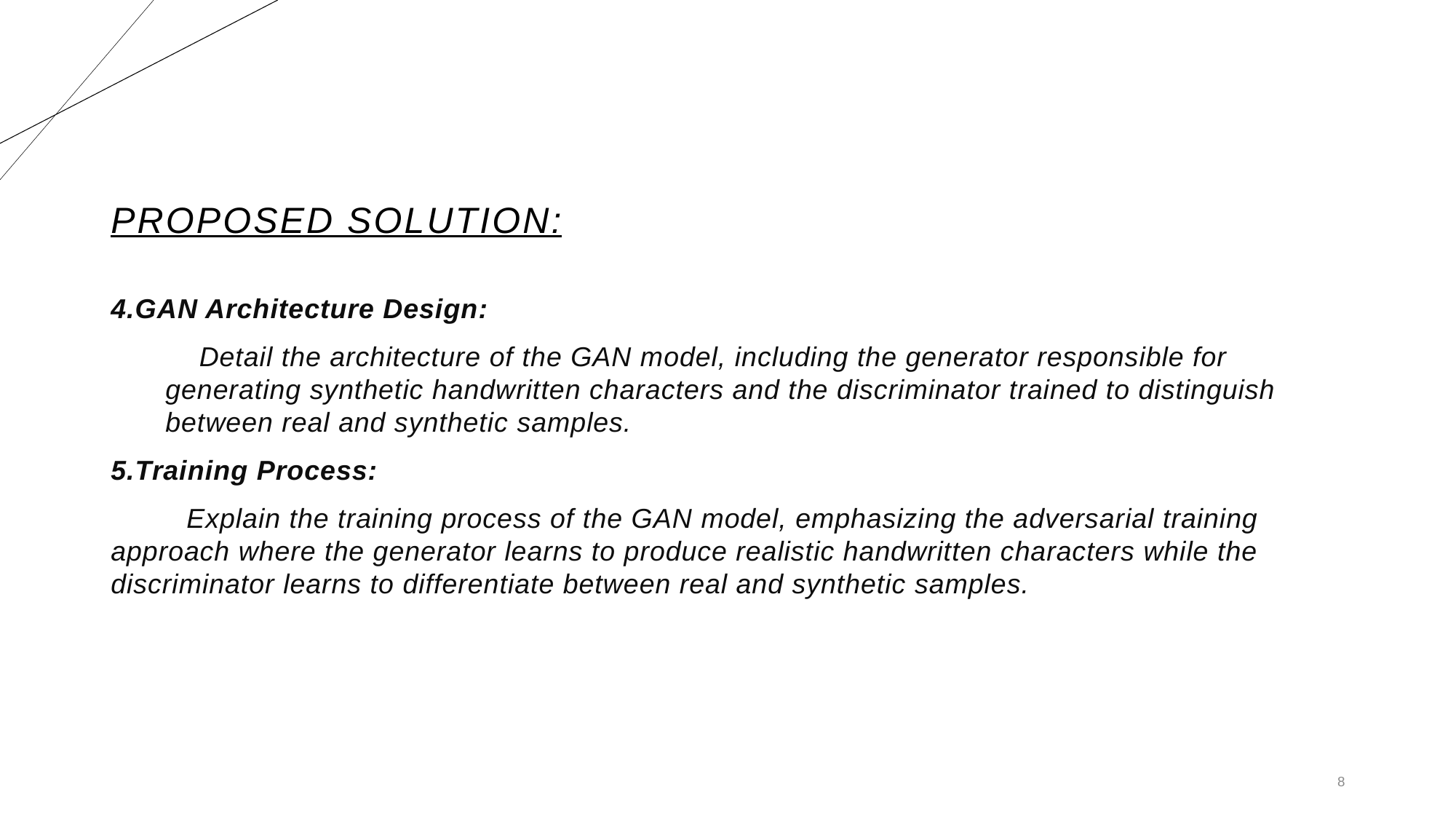

# PROPOSED SOLUTION:
4.GAN Architecture Design:
    Detail the architecture of the GAN model, including the generator responsible for generating synthetic handwritten characters and the discriminator trained to distinguish between real and synthetic samples.
5.Training Process:
         Explain the training process of the GAN model, emphasizing the adversarial training approach where the generator learns to produce realistic handwritten characters while the discriminator learns to differentiate between real and synthetic samples.

8